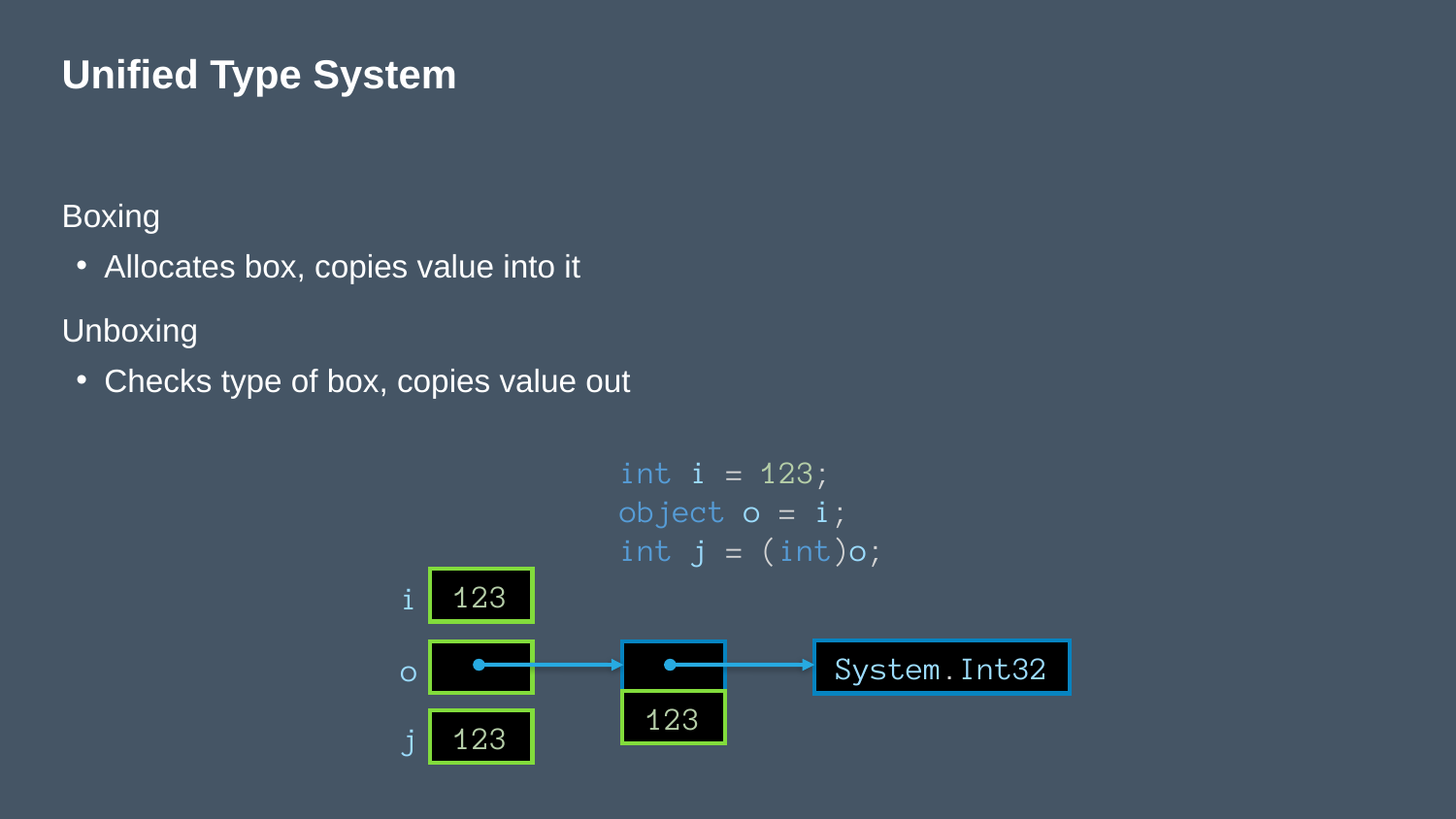

# Unified Type System
Boxing
Allocates box, copies value into it
Unboxing
Checks type of box, copies value out
int i = 123;
object o = i;
int j = (int)o;
123
i
System.Int32

o

123
123
j